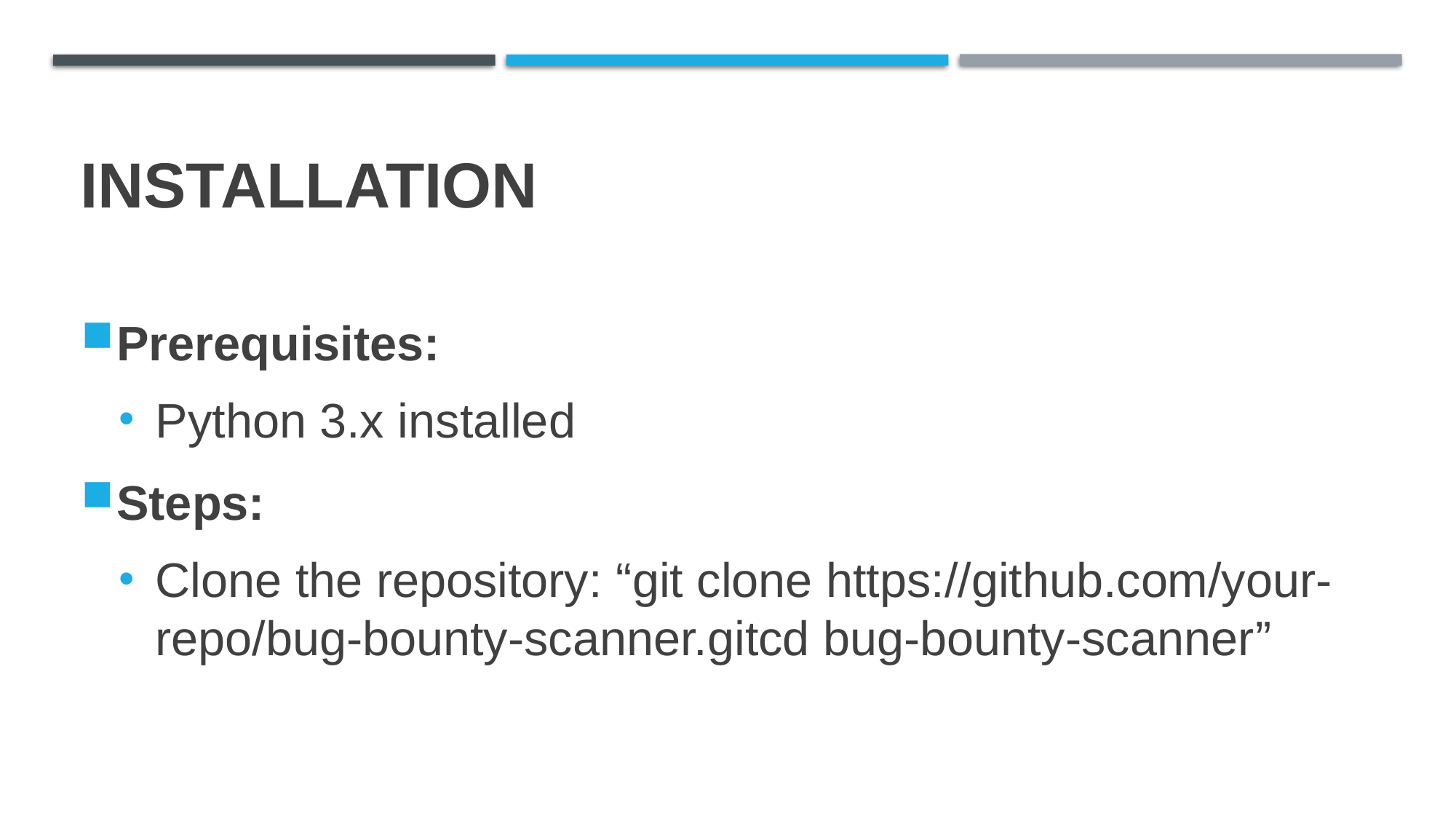

# Installation
Prerequisites:
Python 3.x installed
Steps:
Clone the repository: “git clone https://github.com/your-repo/bug-bounty-scanner.gitcd bug-bounty-scanner”